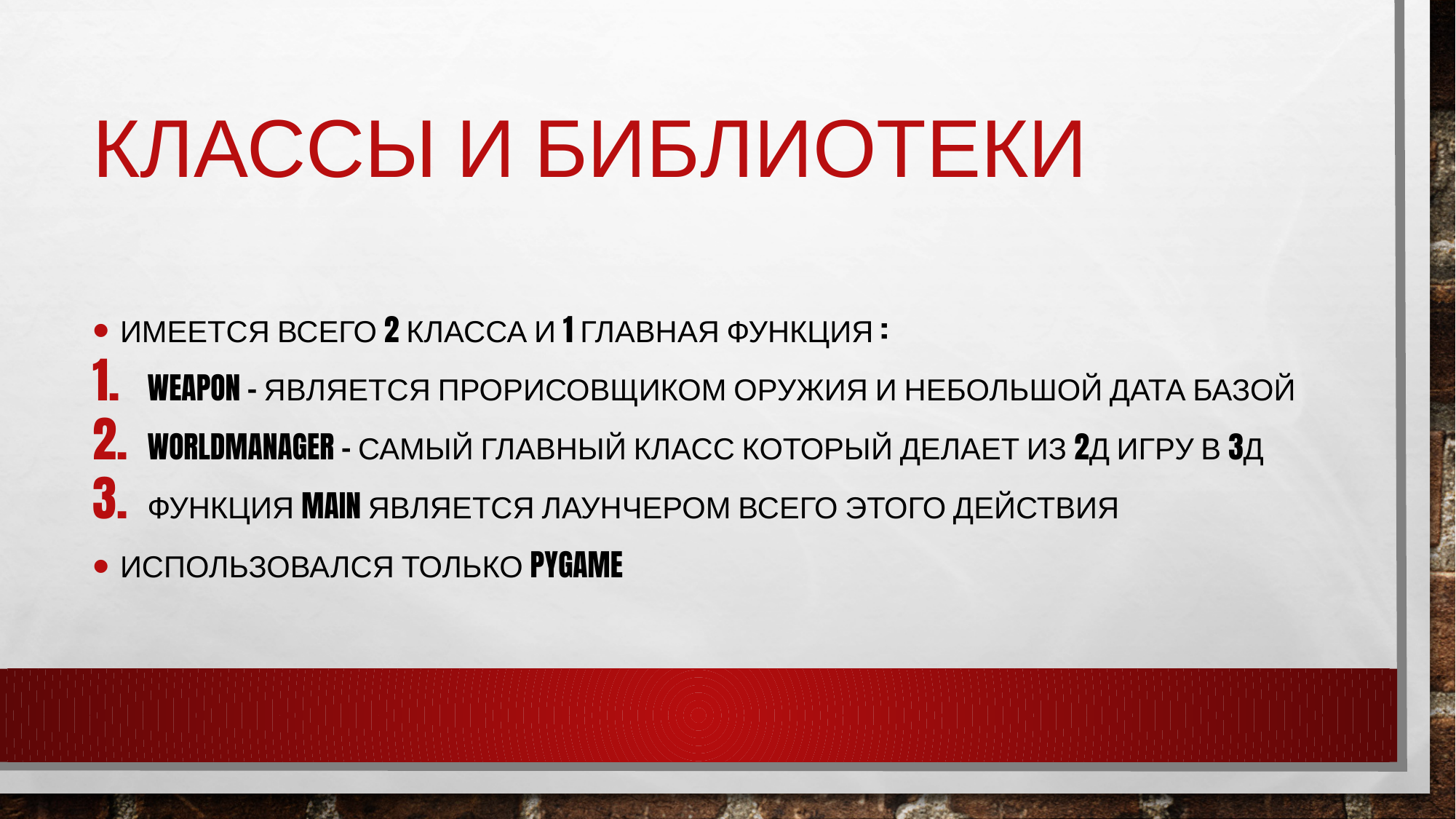

# Классы и библиотеки
Имеется всего 2 класса и 1 главная функция :
Weapon – является прорисовщиком оружия и небольшой дата базой
Worldmanager – самый главный класс который делает из 2д игру в 3д
Функция main является лаунчером всего этого действия
Использовался только pygame